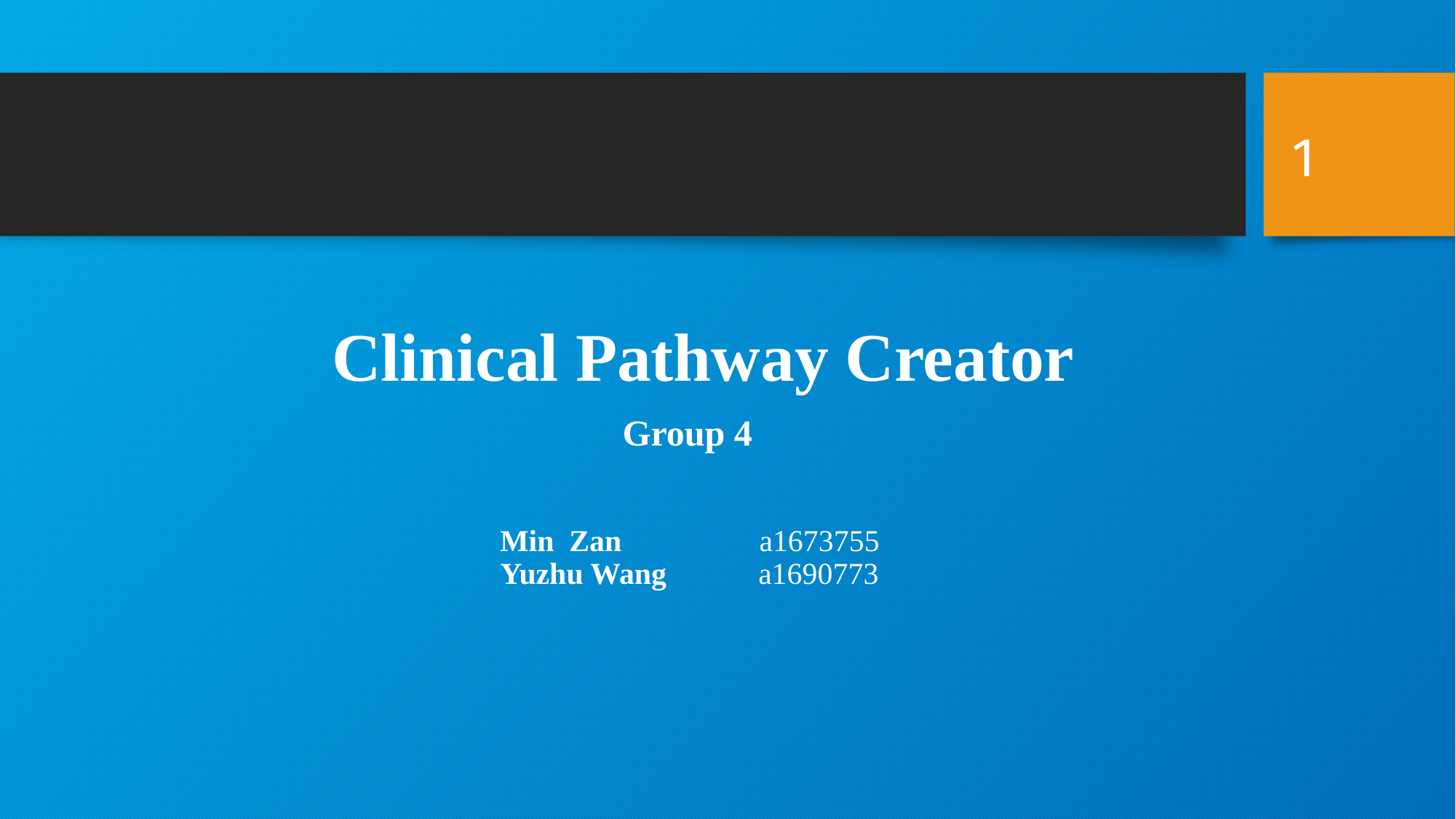

1
Clinical Pathway Creator
Group 4
# Min  Zan                  a1673755 Yuzhu Wang            a1690773